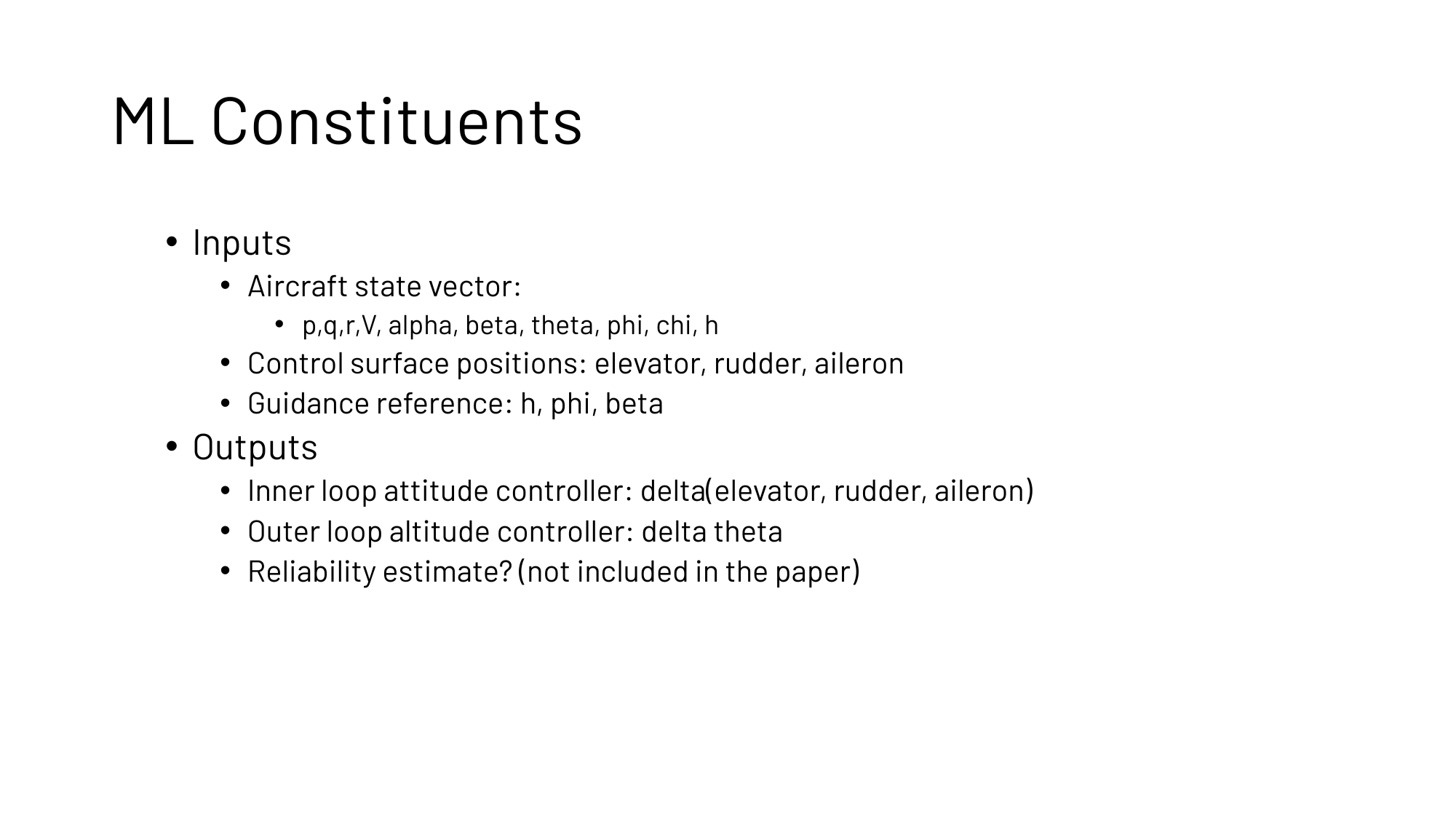

# ML Constituents
Inputs
Aircraft state vector:
p,q,r,V, alpha, beta, theta, phi, chi, h
Control surface positions: elevator, rudder, aileron
Guidance reference: h, phi, beta
Outputs
Inner loop attitude controller: delta(elevator, rudder, aileron)
Outer loop altitude controller: delta theta
Reliability estimate? (not included in the paper)